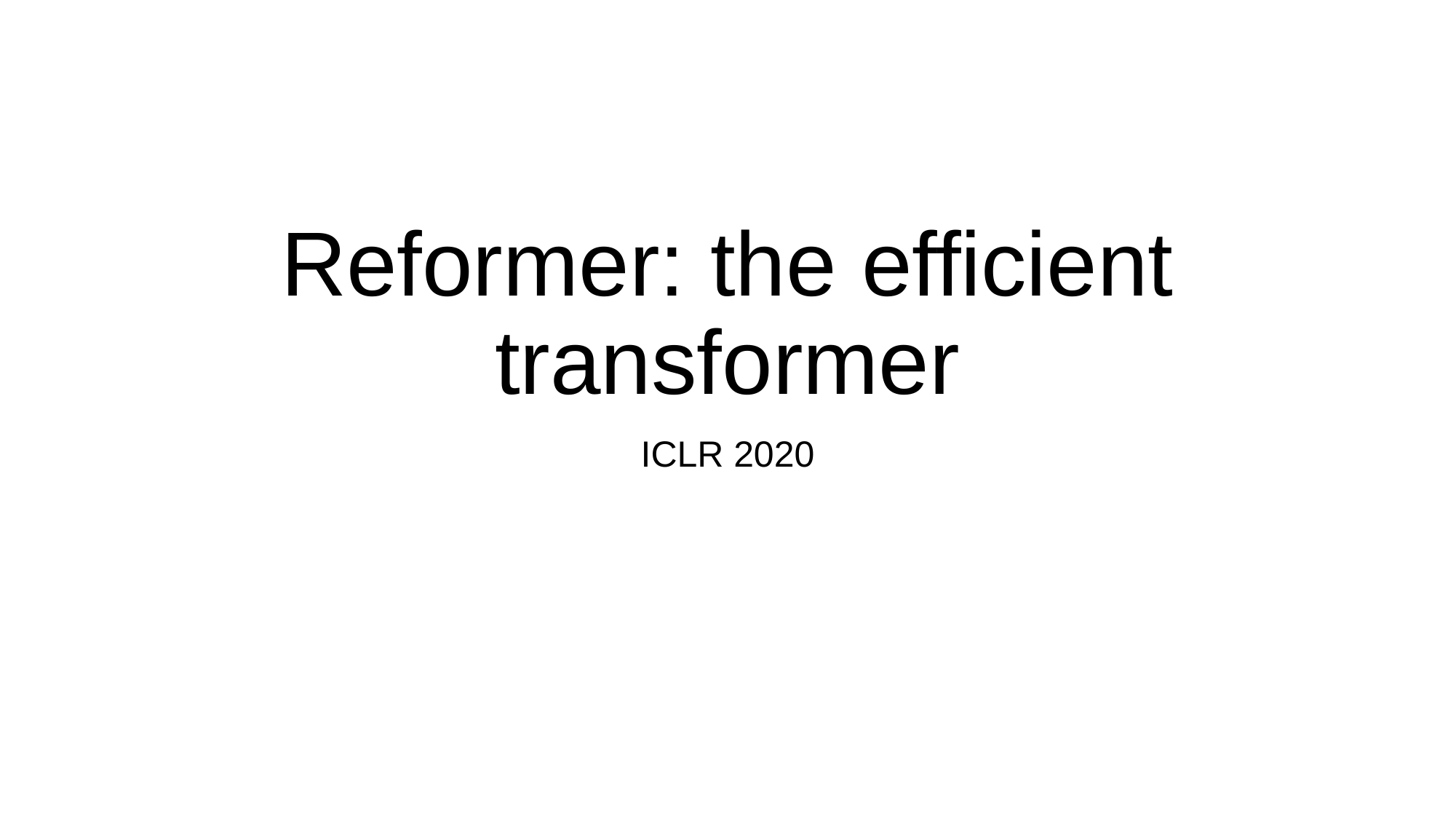

# Reformer: the efficient transformer
ICLR 2020